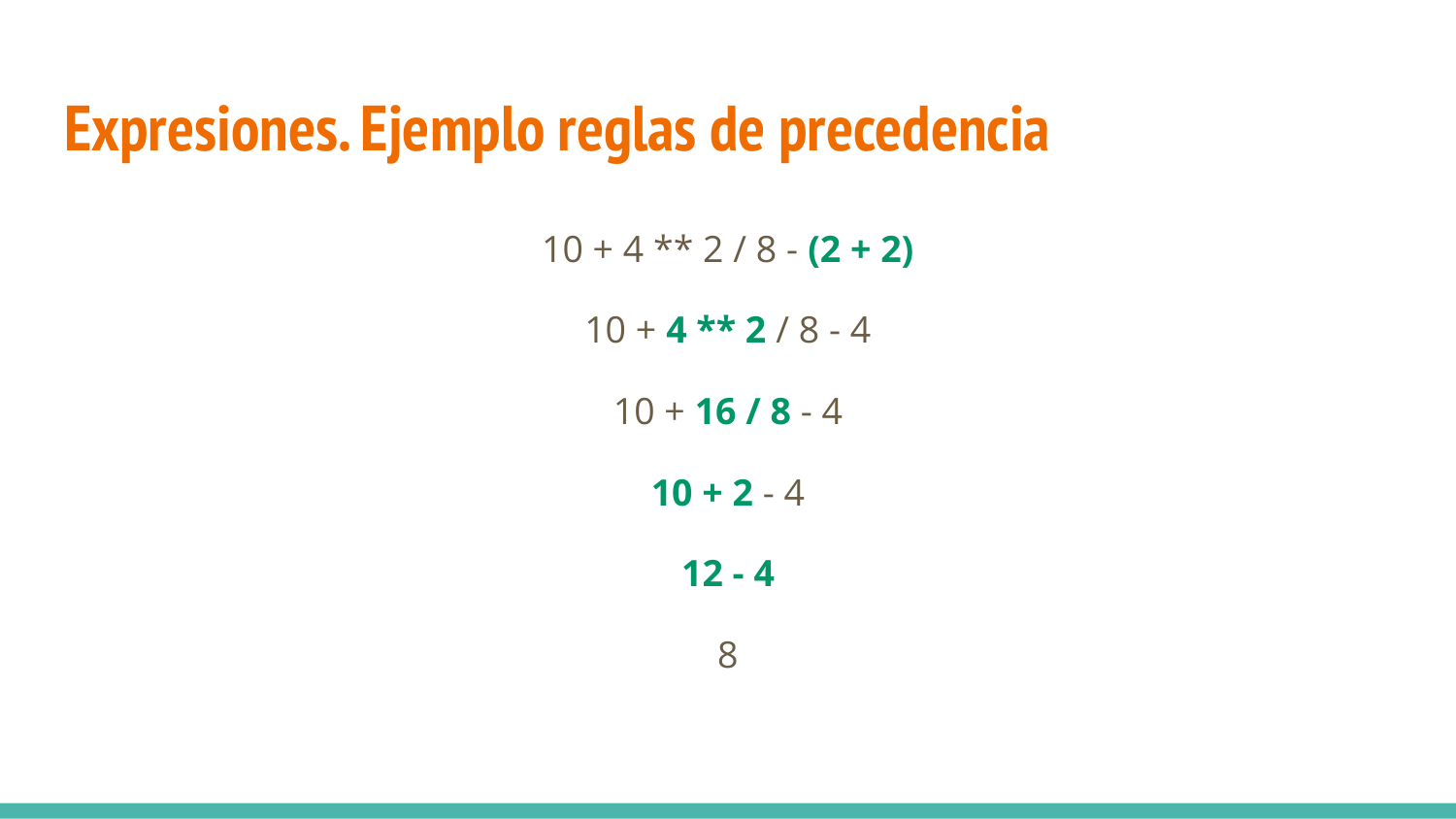

# Expresiones. Ejemplo reglas de precedencia
10 + 4 ** 2 / 8 - (2 + 2)
10 + 4 ** 2 / 8 - 4
10 + 16 / 8 - 4
10 + 2 - 4
12 - 4
8